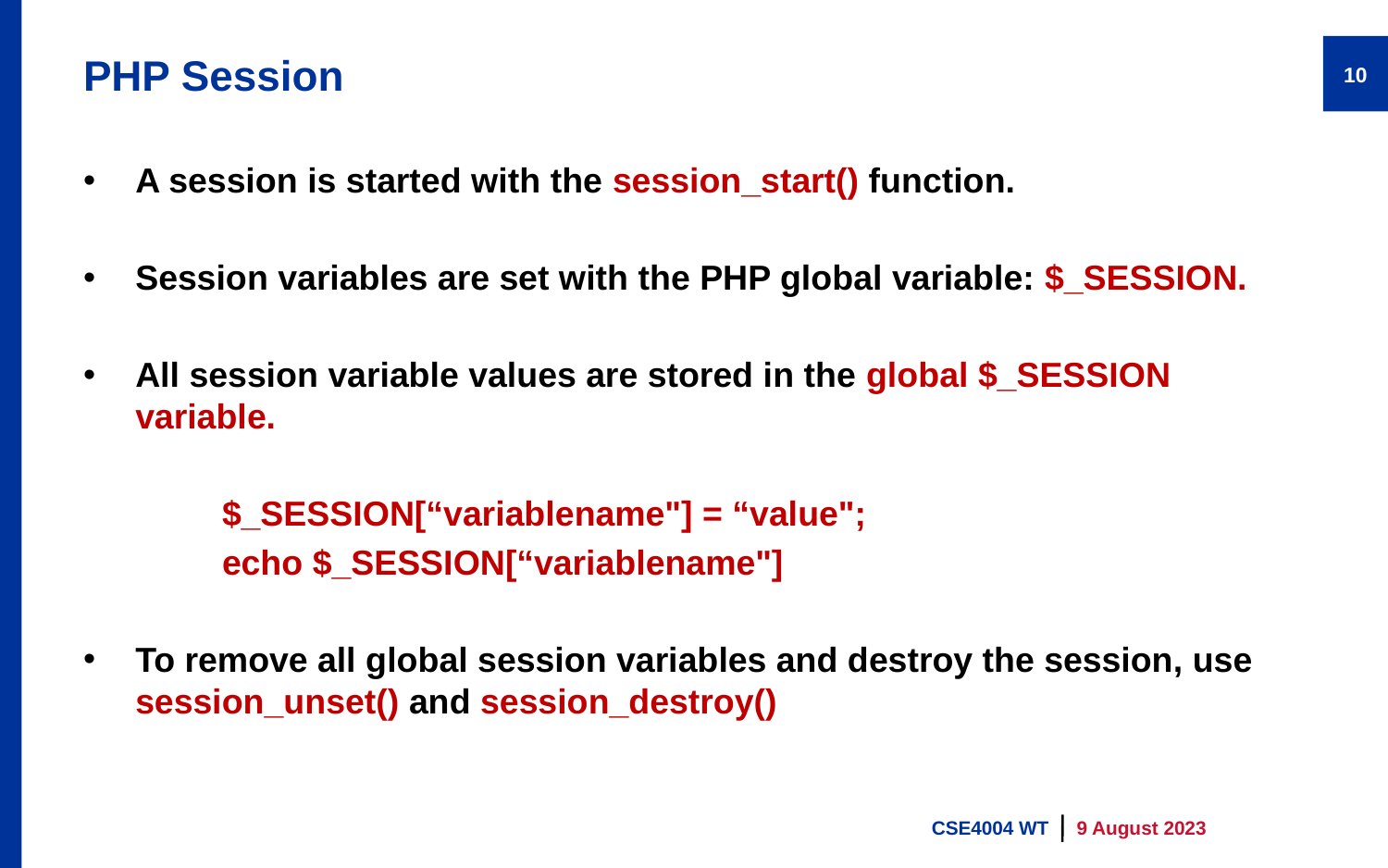

# PHP Session
10
A session is started with the session_start() function.

Session variables are set with the PHP global variable: $_SESSION.

All session variable values are stored in the global $_SESSION variable.

	$_SESSION[“variablename"] = “value";
	echo $_SESSION[“variablename"]

To remove all global session variables and destroy the session, use session_unset() and session_destroy()
CSE4004 WT
9 August 2023